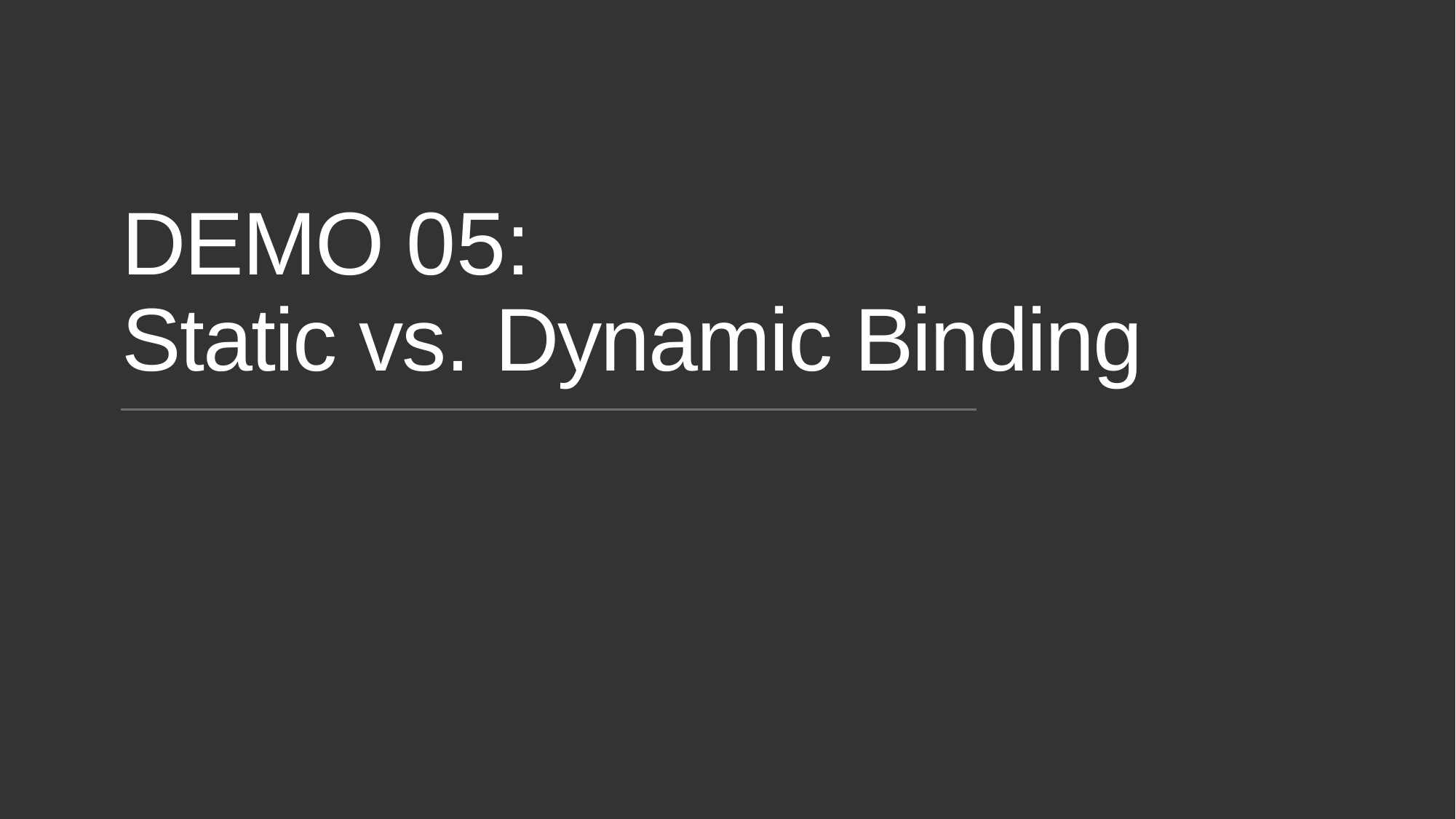

# DEMO 05: Static vs. Dynamic Binding